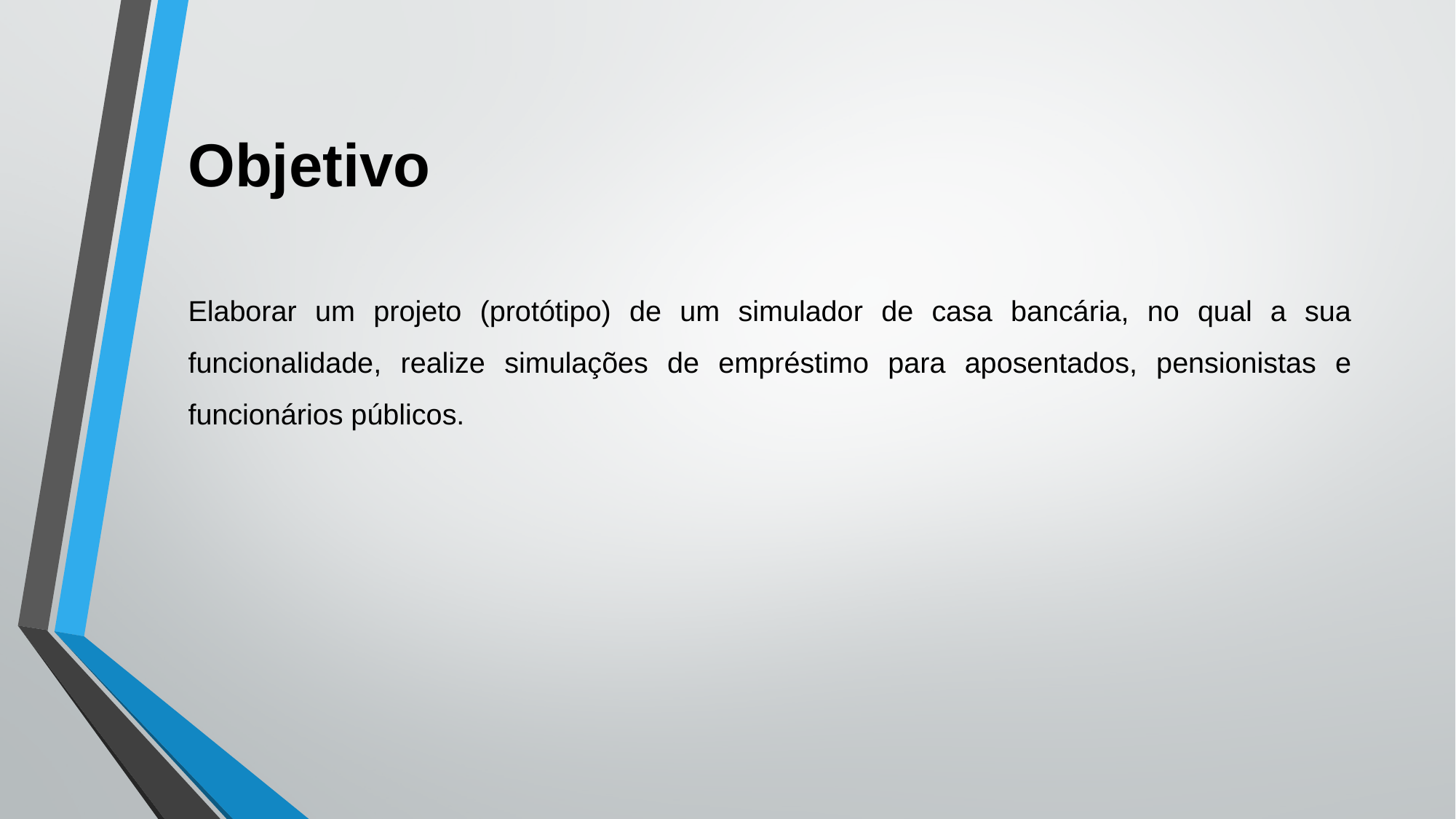

# Objetivo
Elaborar um projeto (protótipo) de um simulador de casa bancária, no qual a sua funcionalidade, realize simulações de empréstimo para aposentados, pensionistas e funcionários públicos.